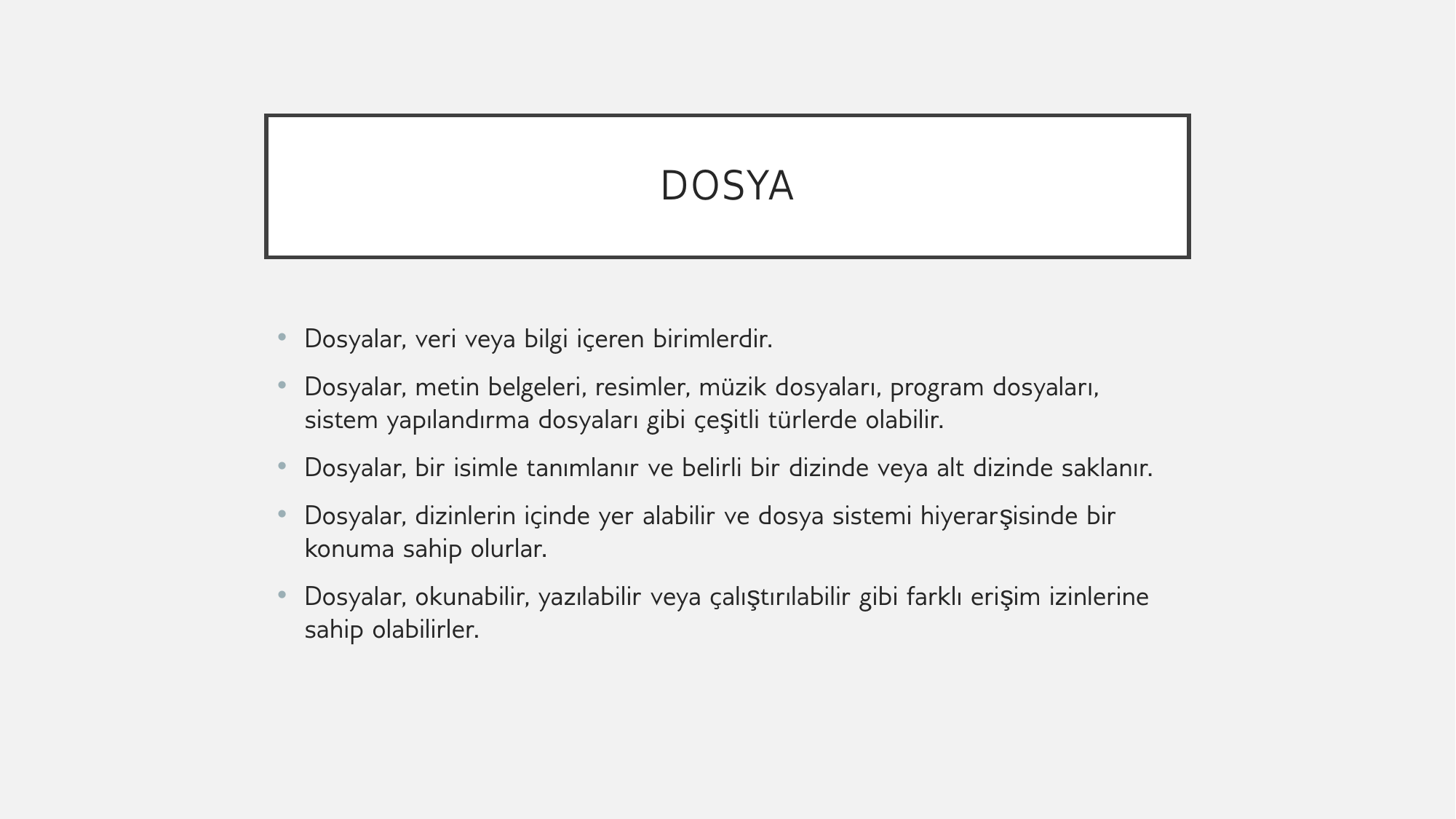

# DOSYA
Dosyalar, veri veya bilgi içeren birimlerdir.
Dosyalar, metin belgeleri, resimler, müzik dosyaları, program dosyaları, sistem yapılandırma dosyaları gibi çeşitli türlerde olabilir.
Dosyalar, bir isimle tanımlanır ve belirli bir dizinde veya alt dizinde saklanır.
Dosyalar, dizinlerin içinde yer alabilir ve dosya sistemi hiyerarşisinde bir konuma sahip olurlar.
Dosyalar, okunabilir, yazılabilir veya çalıştırılabilir gibi farklı erişim izinlerine sahip olabilirler.